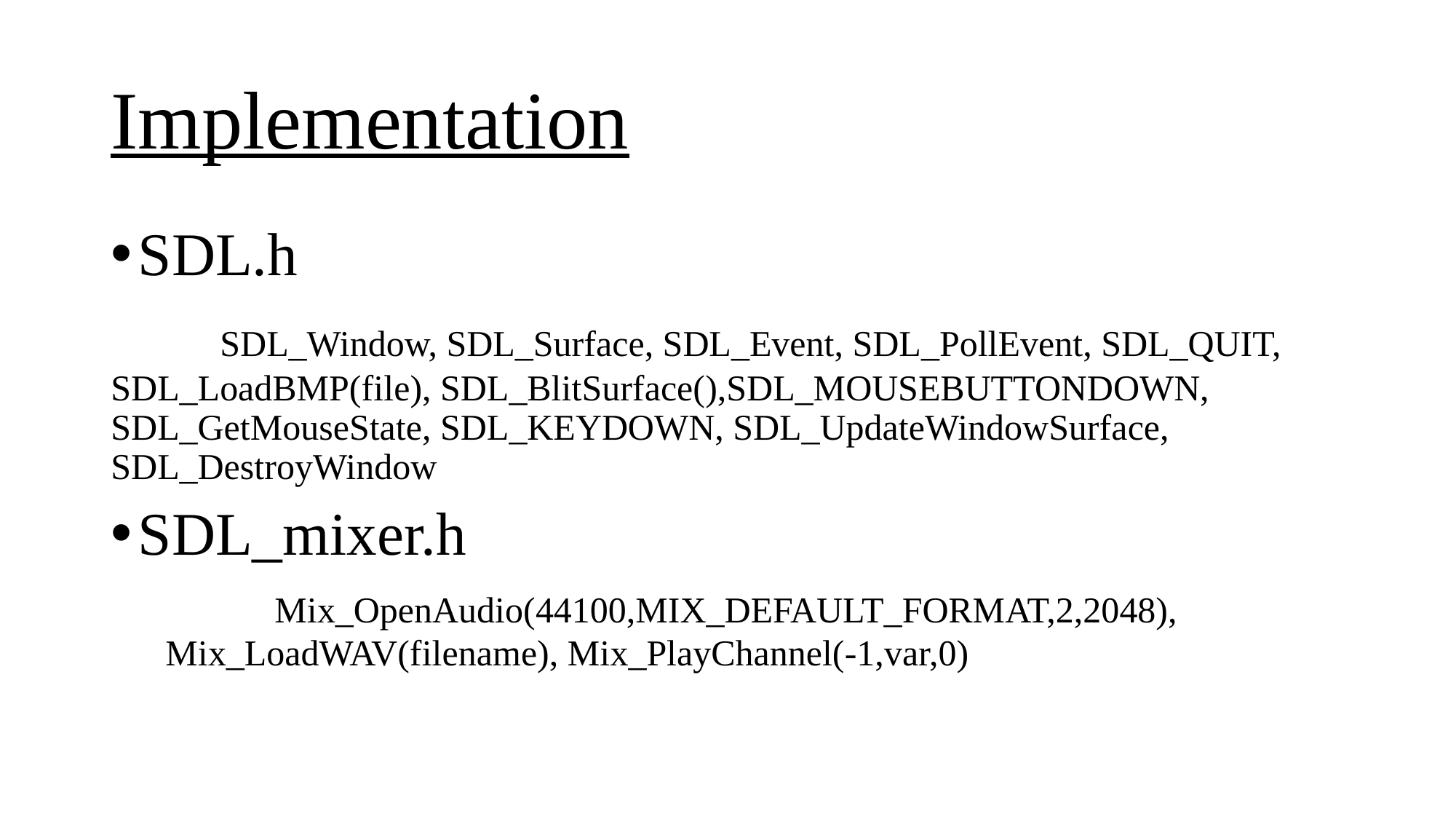

# Implementation
SDL.h
	SDL_Window, SDL_Surface, SDL_Event, SDL_PollEvent, SDL_QUIT, 	SDL_LoadBMP(file), SDL_BlitSurface(),SDL_MOUSEBUTTONDOWN, 	SDL_GetMouseState, SDL_KEYDOWN, SDL_UpdateWindowSurface, 	SDL_DestroyWindow
SDL_mixer.h
	Mix_OpenAudio(44100,MIX_DEFAULT_FORMAT,2,2048), 	Mix_LoadWAV(filename), Mix_PlayChannel(-1,var,0)